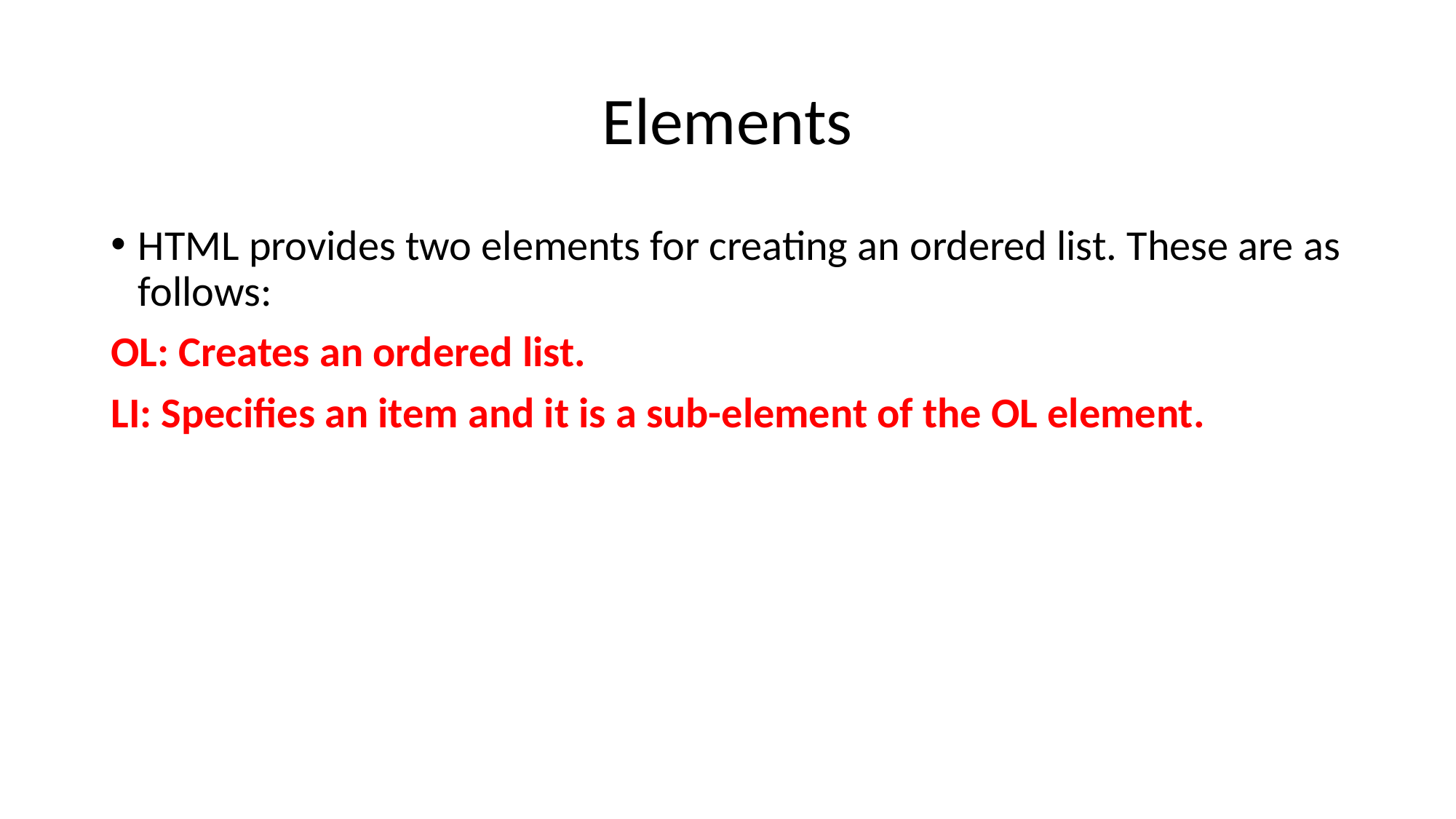

# Elements
HTML provides two elements for creating an ordered list. These are as follows:
OL: Creates an ordered list.
LI: Specifies an item and it is a sub-element of the OL element.